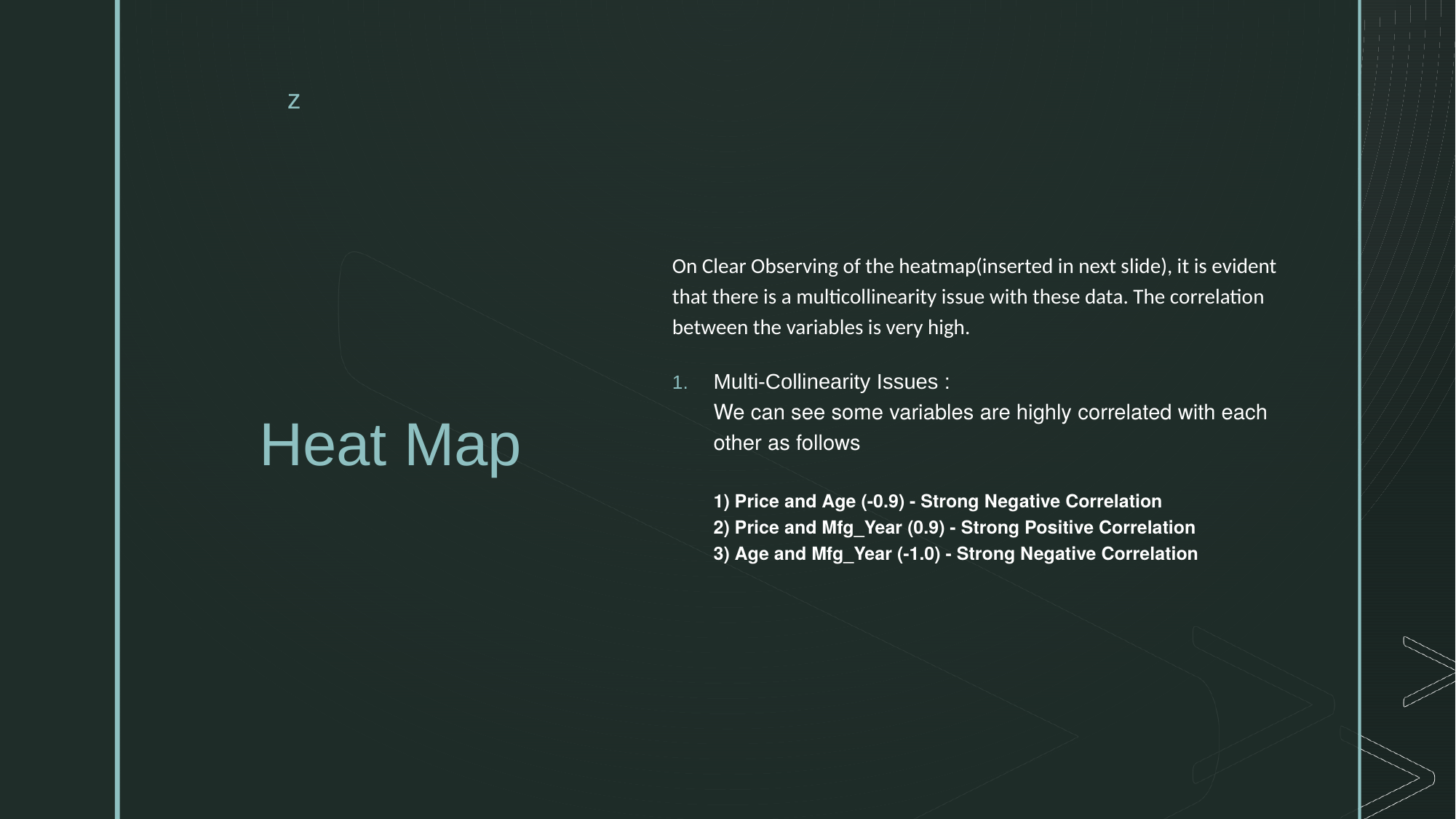

# Heat Map
On Clear Observing of the heatmap(inserted in next slide), it is evident that there is a multicollinearity issue with these data. The correlation between the variables is very high.
Multi-Collinearity Issues :
We can see some variables are highly correlated with each other as follows
1) Price and Age (-0.9) - Strong Negative Correlation
2) Price and Mfg_Year (0.9) - Strong Positive Correlation
3) Age and Mfg_Year (-1.0) - Strong Negative Correlation